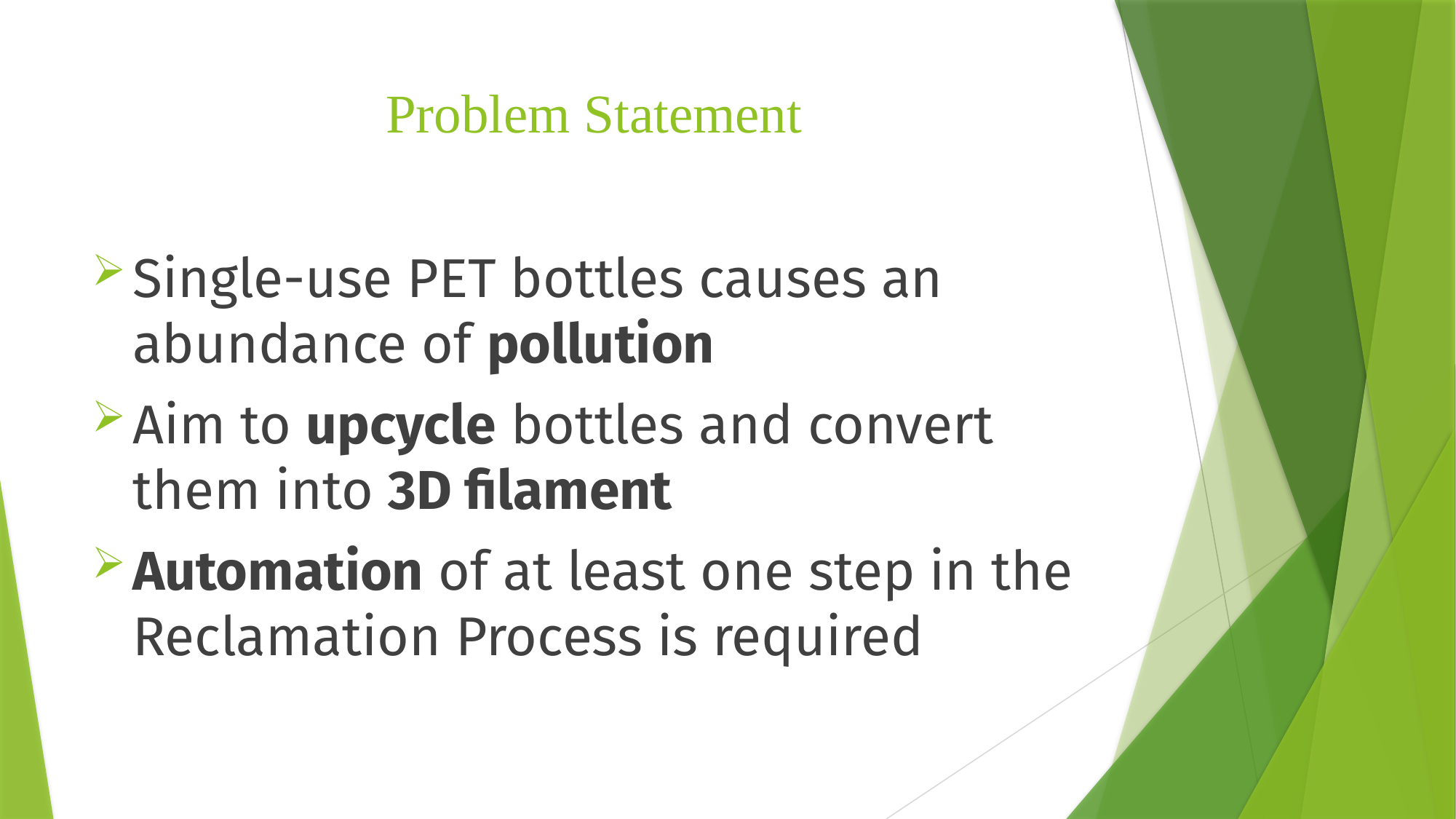

# Problem Statement
Single-use PET bottles causes an abundance of pollution
Aim to upcycle bottles and convert them into 3D filament
Automation of at least one step in the Reclamation Process is required